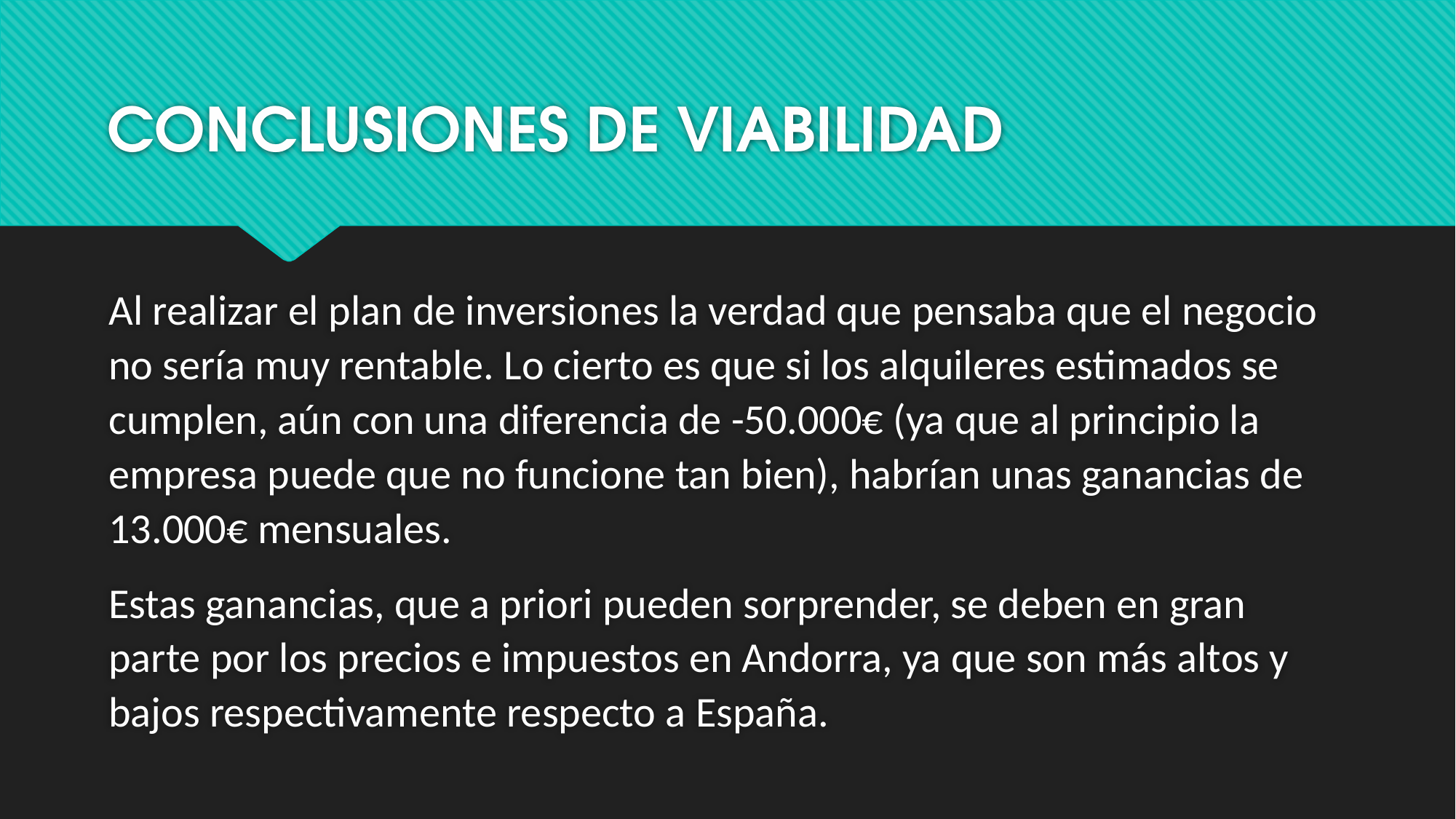

# CONCLUSIONES DE VIABILIDAD
Al realizar el plan de inversiones la verdad que pensaba que el negocio no sería muy rentable. Lo cierto es que si los alquileres estimados se cumplen, aún con una diferencia de -50.000€ (ya que al principio la empresa puede que no funcione tan bien), habrían unas ganancias de 13.000€ mensuales.
Estas ganancias, que a priori pueden sorprender, se deben en gran parte por los precios e impuestos en Andorra, ya que son más altos y bajos respectivamente respecto a España.